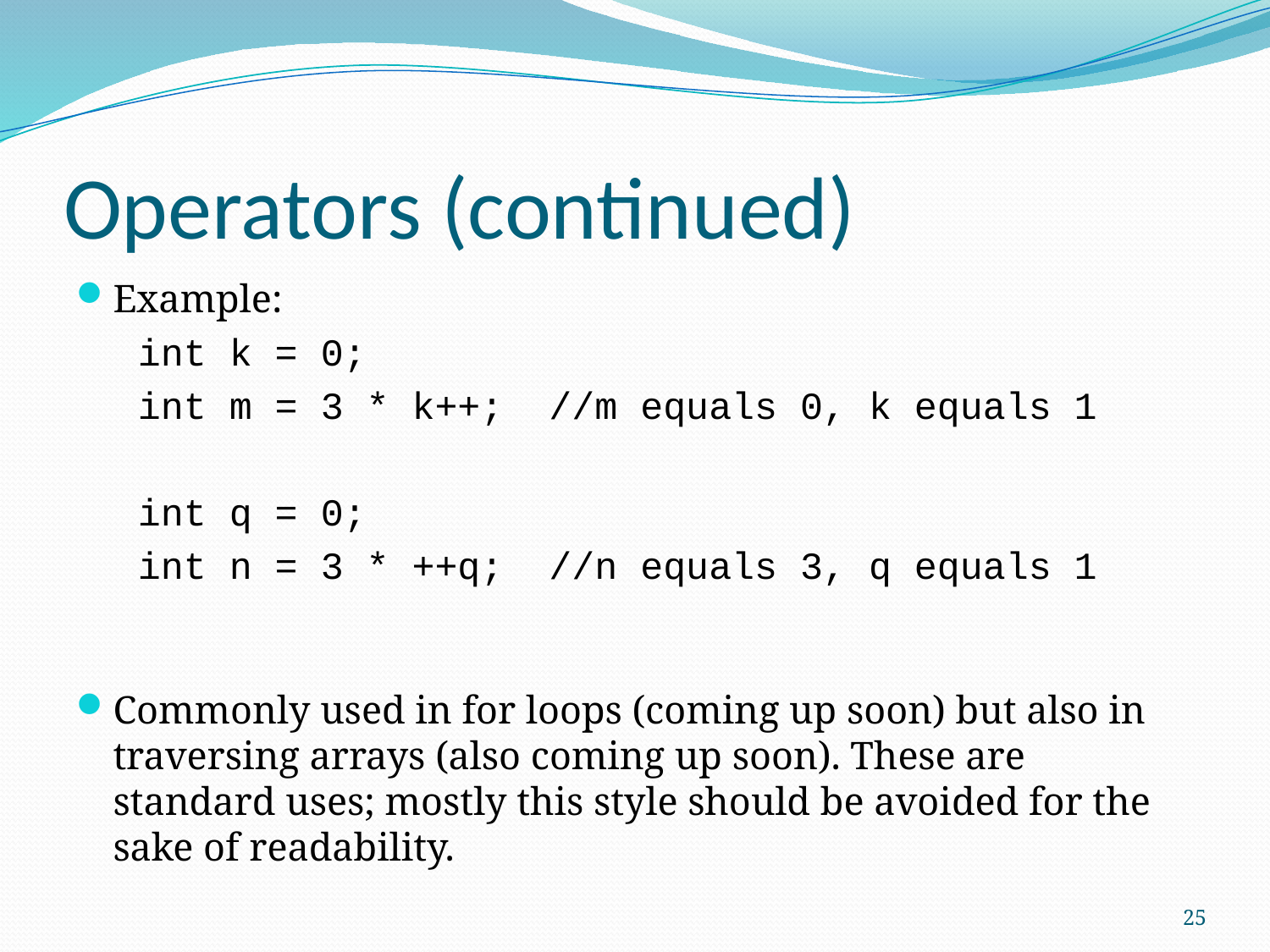

# Operators (continued)
Example:
int k = 0;
int m = 3 * k++;  //m equals 0, k equals 1

int q = 0;
int n = 3 * ++q;  //n equals 3, q equals 1
Commonly used in for loops (coming up soon) but also in traversing arrays (also coming up soon). These are standard uses; mostly this style should be avoided for the sake of readability.

25